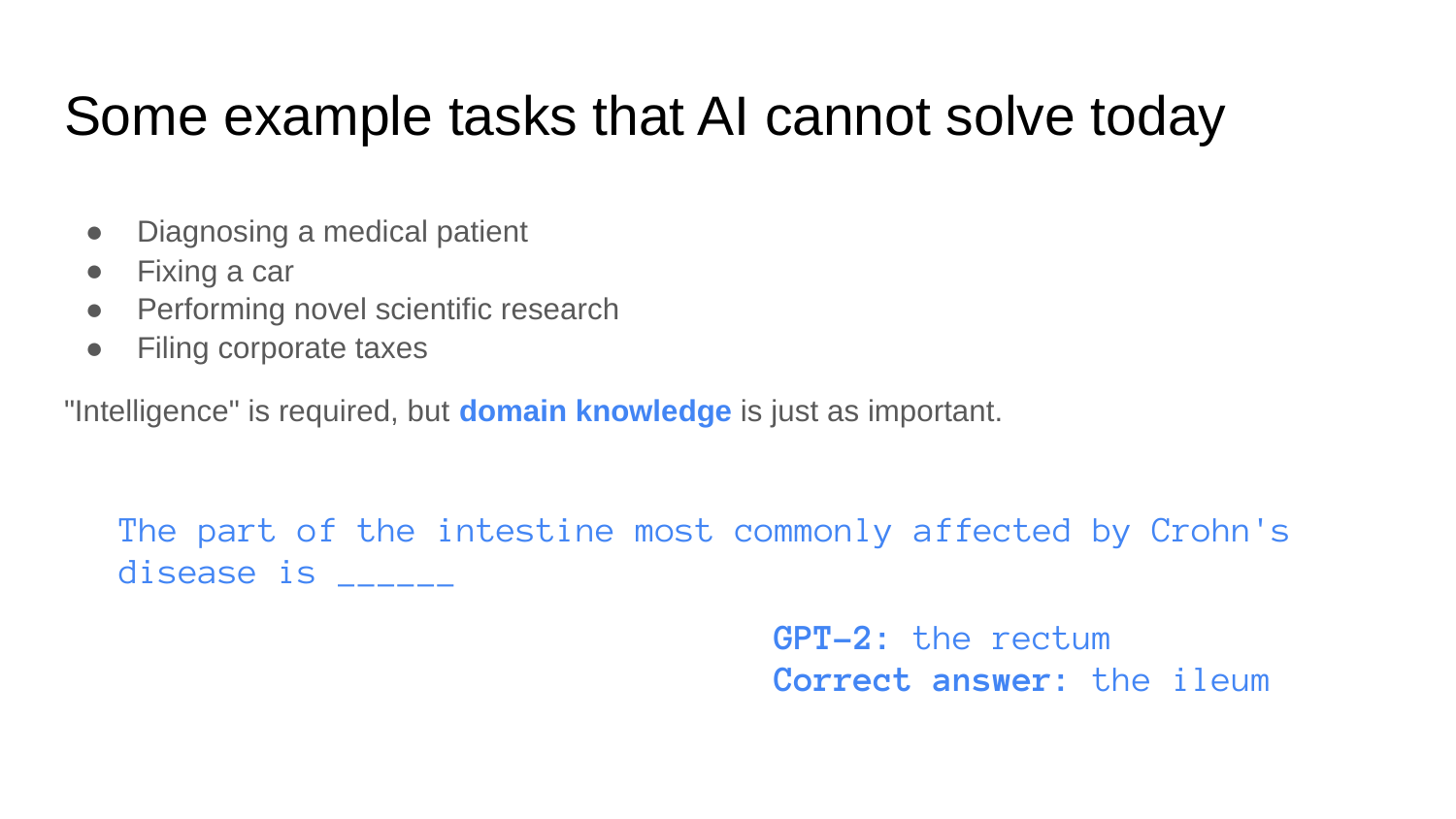

# Some example tasks that AI cannot solve today
Diagnosing a medical patient
Fixing a car
Performing novel scientific research
Filing corporate taxes
"Intelligence" is required, but domain knowledge is just as important.
The part of the intestine most commonly affected by Crohn's disease is ______
GPT-2: the rectum
Correct answer: the ileum